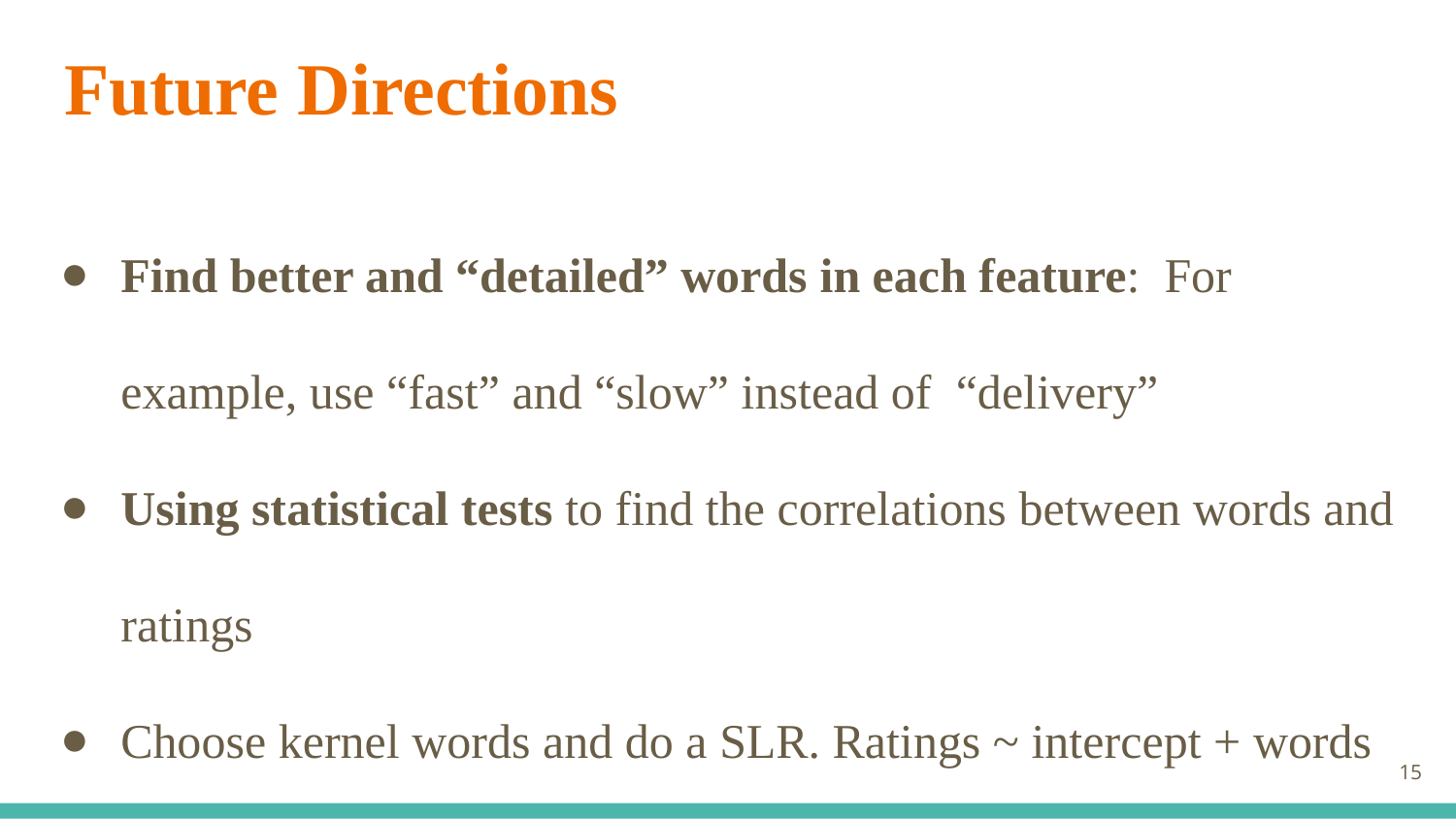

# Future Directions

Find better and “detailed” words in each feature:  For example, use “fast” and “slow” instead of  “delivery”
Using statistical tests to find the correlations between words and ratings
Choose kernel words and do a SLR. Ratings ~ intercept + words

15